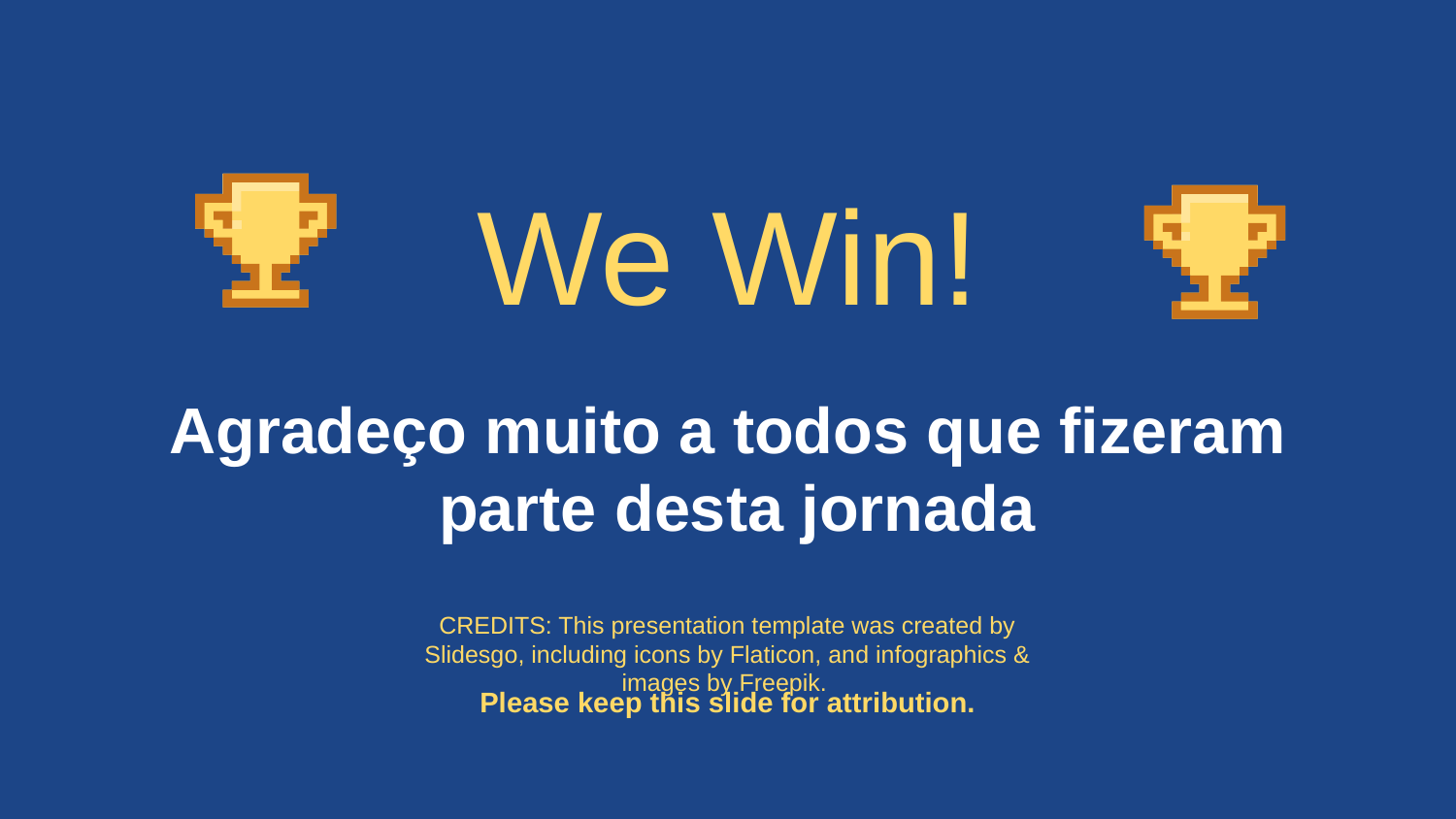

# We Win!

Agradeço muito a todos que fizeram
parte desta jornada
Please keep this slide for attribution.